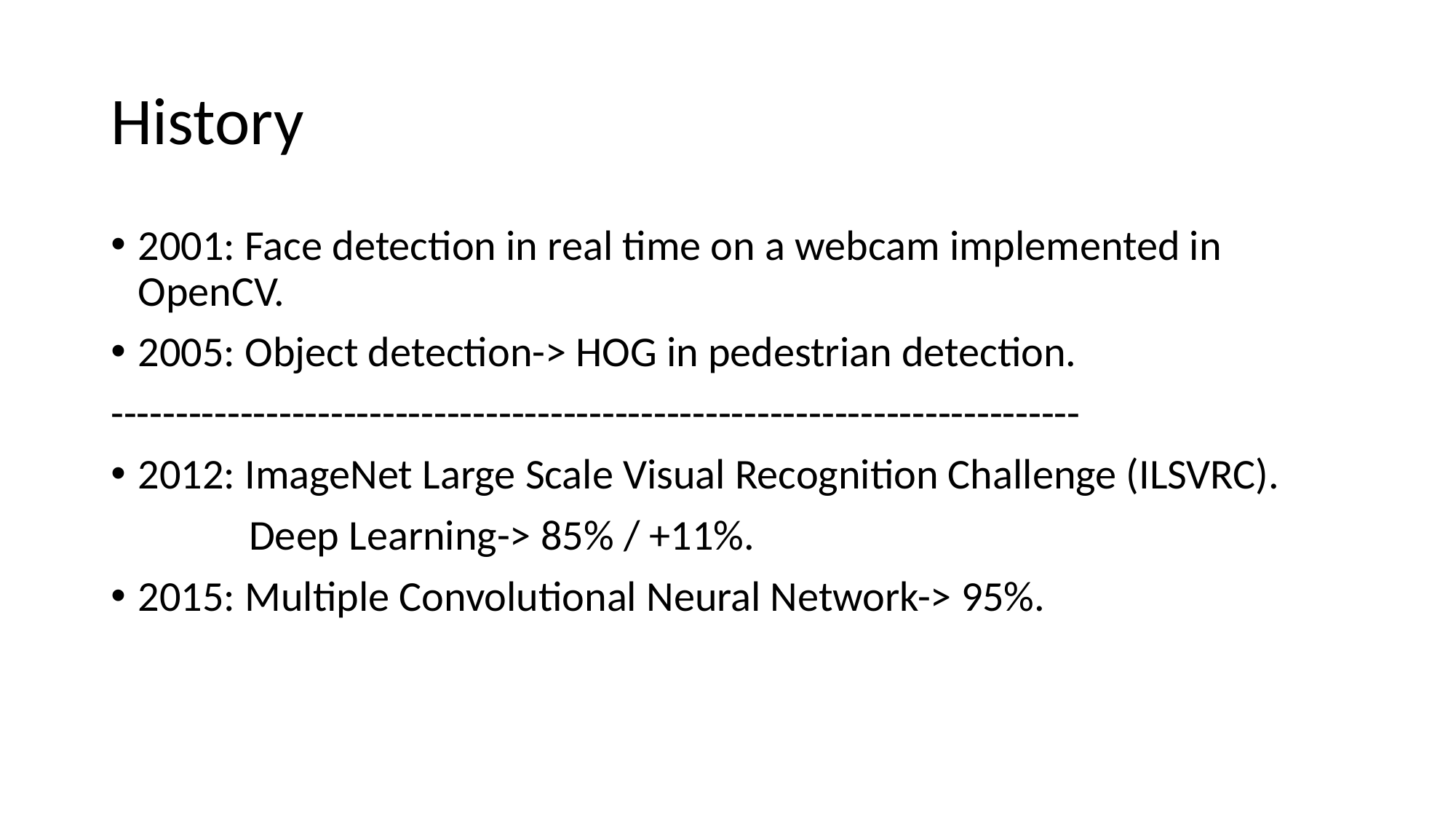

# History
2001: Face detection in real time on a webcam implemented in OpenCV.
2005: Object detection-> HOG in pedestrian detection.
---------------------------------------------------------------------------
2012: ImageNet Large Scale Visual Recognition Challenge (ILSVRC).
	   Deep Learning-> 85% / +11%.
2015: Multiple Convolutional Neural Network-> 95%.